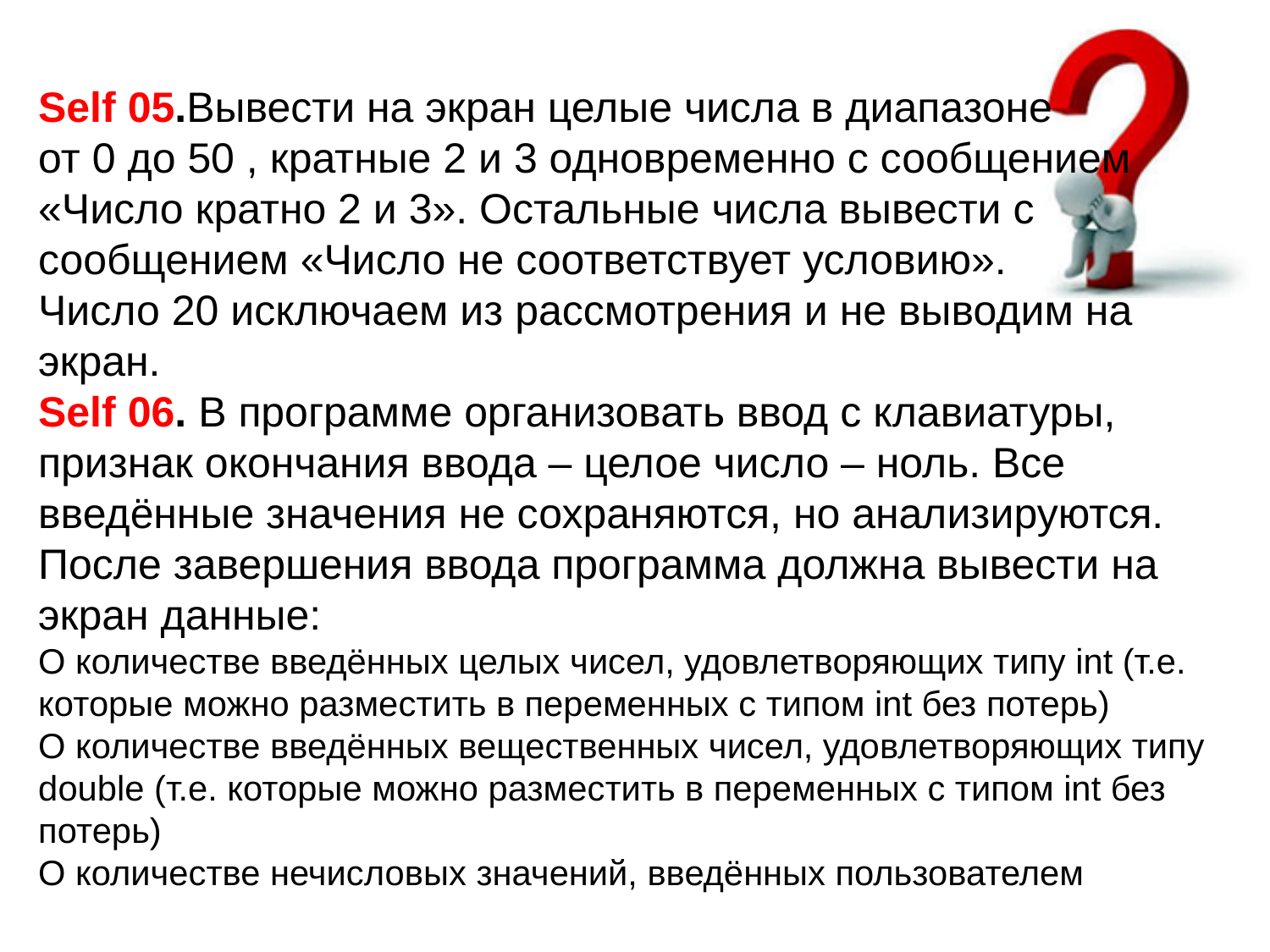

Self 05.Вывести на экран целые числа в диапазоне
от 0 до 50 , кратные 2 и 3 одновременно с сообщением
«Число кратно 2 и 3». Остальные числа вывести с сообщением «Число не соответствует условию».
Число 20 исключаем из рассмотрения и не выводим на экран.
Self 06. В программе организовать ввод с клавиатуры, признак окончания ввода – целое число – ноль. Все введённые значения не сохраняются, но анализируются. После завершения ввода программа должна вывести на экран данные:
О количестве введённых целых чисел, удовлетворяющих типу int (т.е. которые можно разместить в переменных с типом int без потерь)
О количестве введённых вещественных чисел, удовлетворяющих типу double (т.е. которые можно разместить в переменных с типом int без потерь)
О количестве нечисловых значений, введённых пользователем